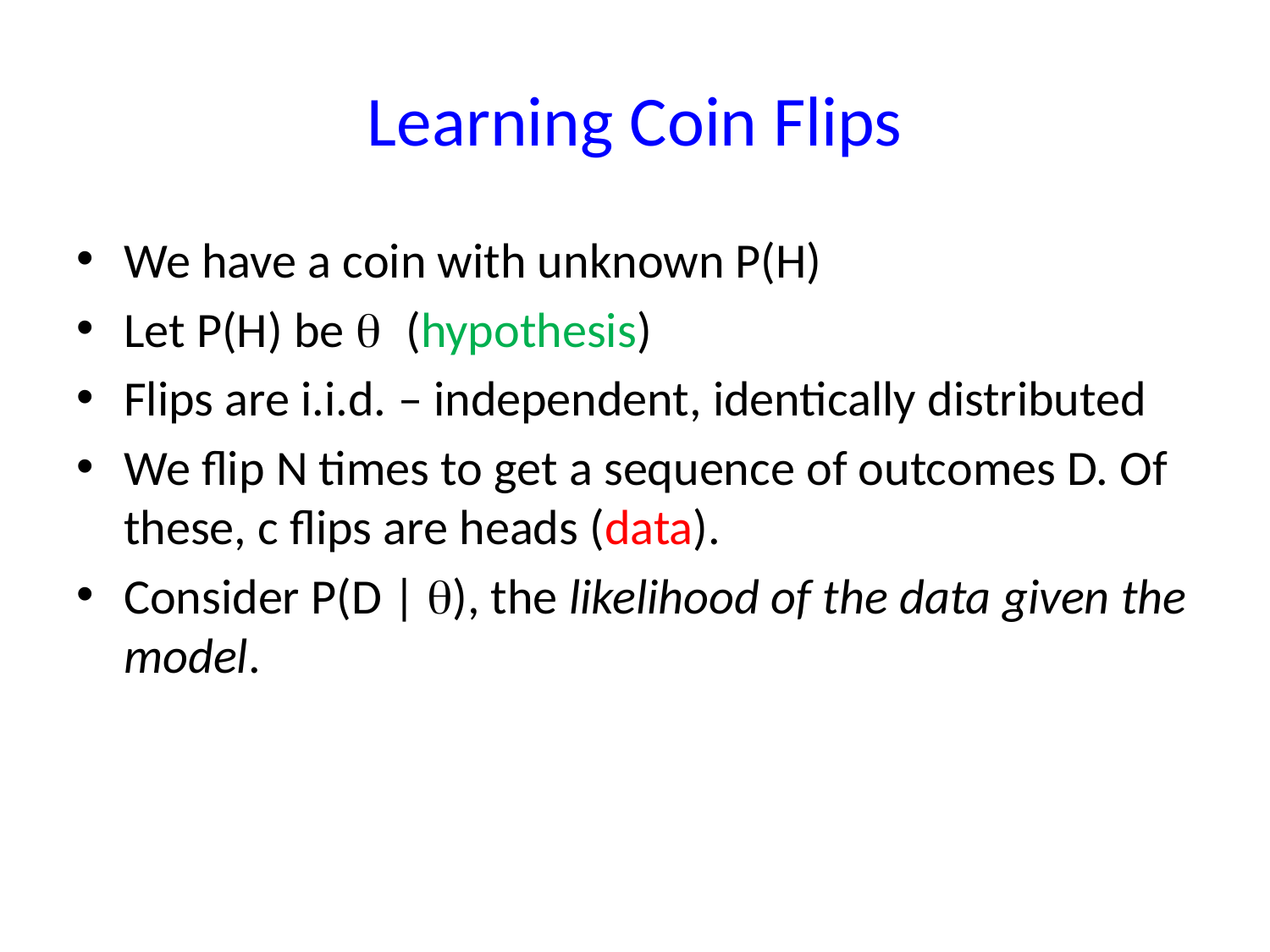

# Learning Coin Flips
We have a coin with unknown P(H)
Let P(H) be θ (hypothesis)
Flips are i.i.d. – independent, identically distributed
We flip N times to get a sequence of outcomes D. Of these, c flips are heads (data).
Consider P(D | θ), the likelihood of the data given the model.